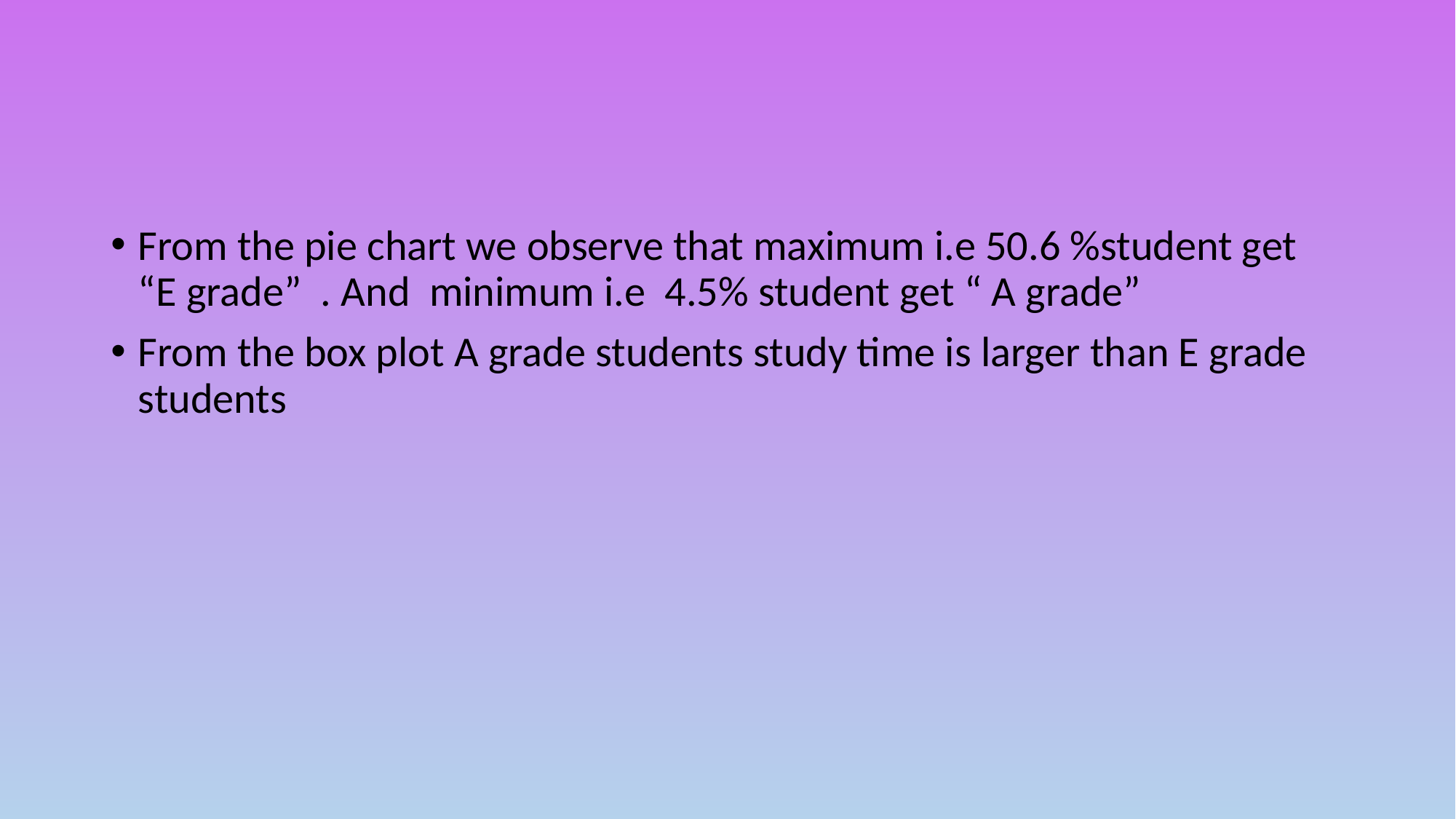

From the pie chart we observe that maximum i.e 50.6 %student get “E grade”  . And  minimum i.e  4.5% student get “ A grade”
From the box plot A grade students study time is larger than E grade students